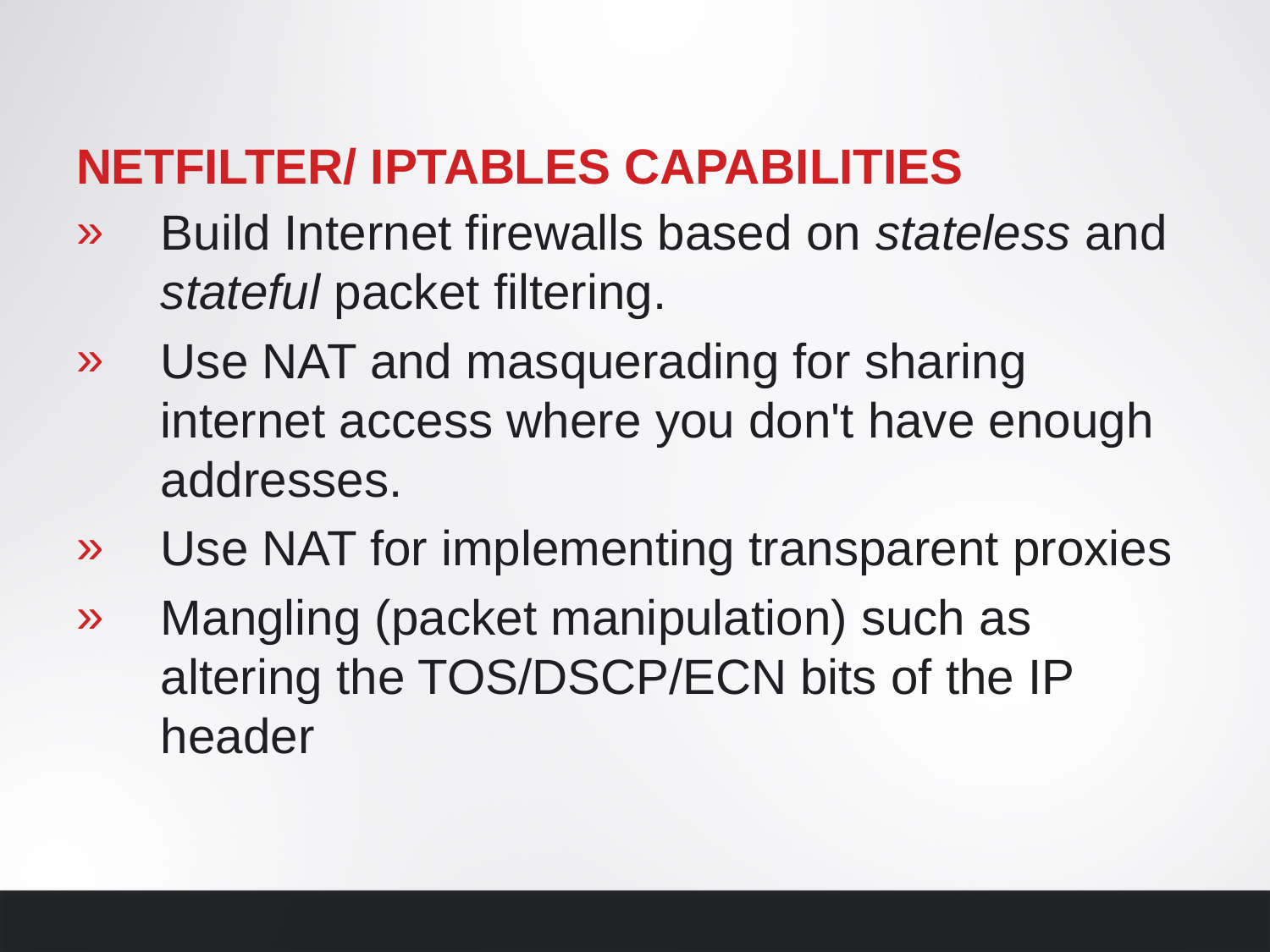

# Netfilter/ iptables Capabilities
Build Internet firewalls based on stateless and stateful packet filtering.
Use NAT and masquerading for sharing internet access where you don't have enough addresses.
Use NAT for implementing transparent proxies
Mangling (packet manipulation) such as altering the TOS/DSCP/ECN bits of the IP header